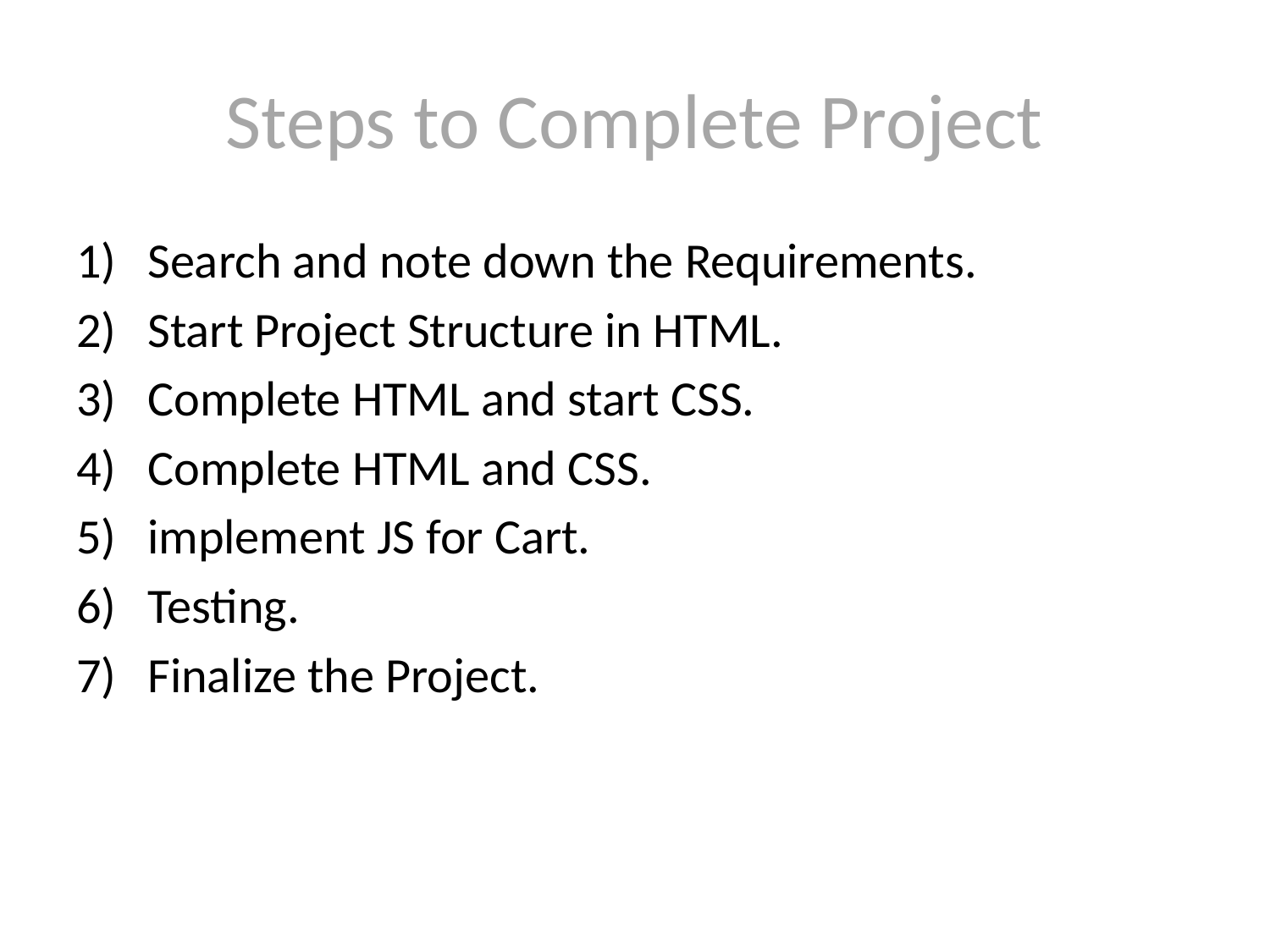

# Steps to Complete Project
Search and note down the Requirements.
Start Project Structure in HTML.
Complete HTML and start CSS.
Complete HTML and CSS.
implement JS for Cart.
Testing.
Finalize the Project.